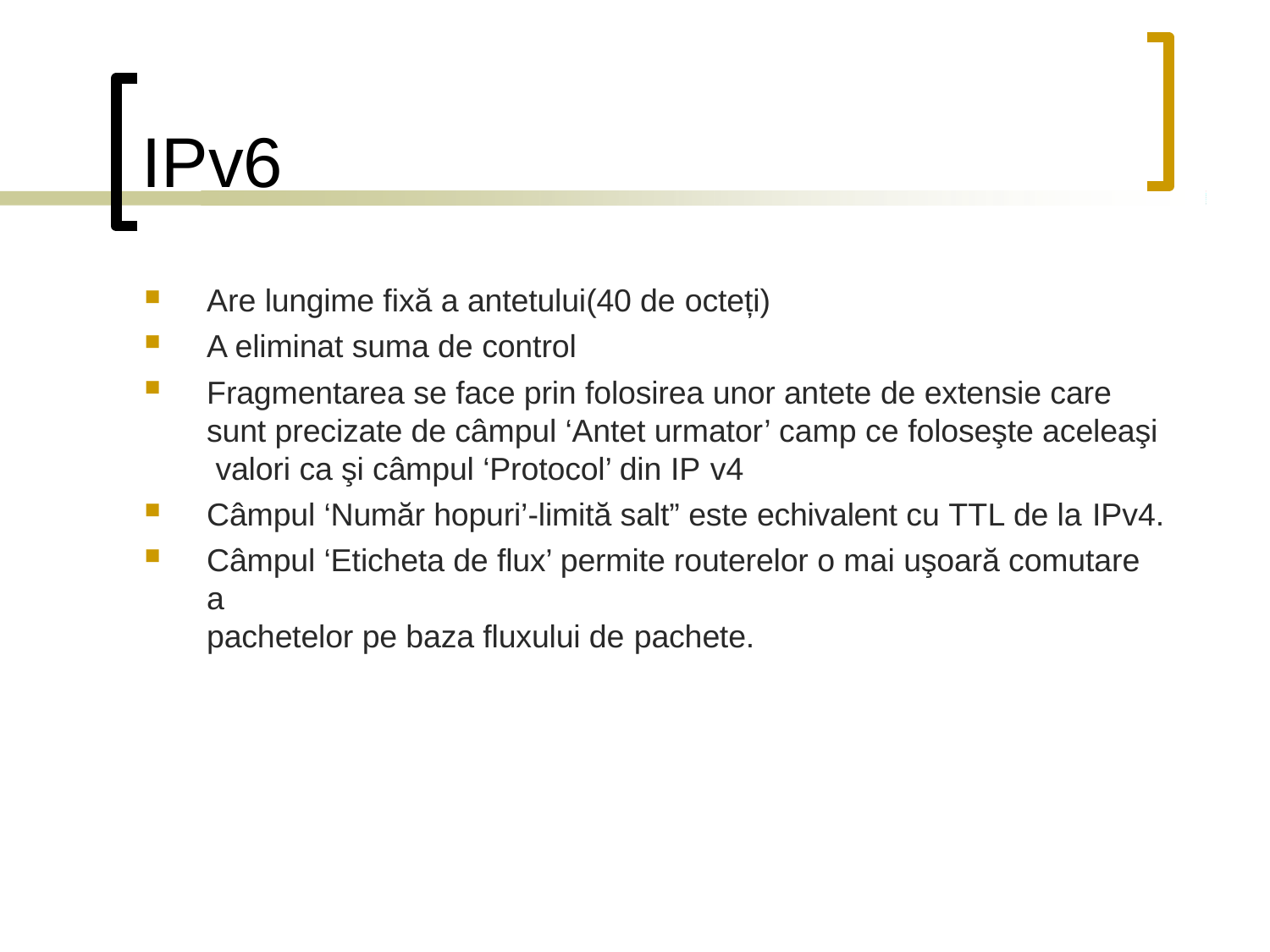

# IPv6

Are lungime fixă a antetului(40 de octeți)
A eliminat suma de control
Fragmentarea se face prin folosirea unor antete de extensie care  sunt precizate de câmpul ‘Antet urmator’ camp ce foloseşte aceleaşi  valori ca şi câmpul ‘Protocol’ din IP v4
Câmpul ‘Număr hopuri’-limită salt” este echivalent cu TTL de la IPv4.
Câmpul ‘Eticheta de flux’ permite routerelor o mai uşoară comutare a
pachetelor pe baza fluxului de pachete.